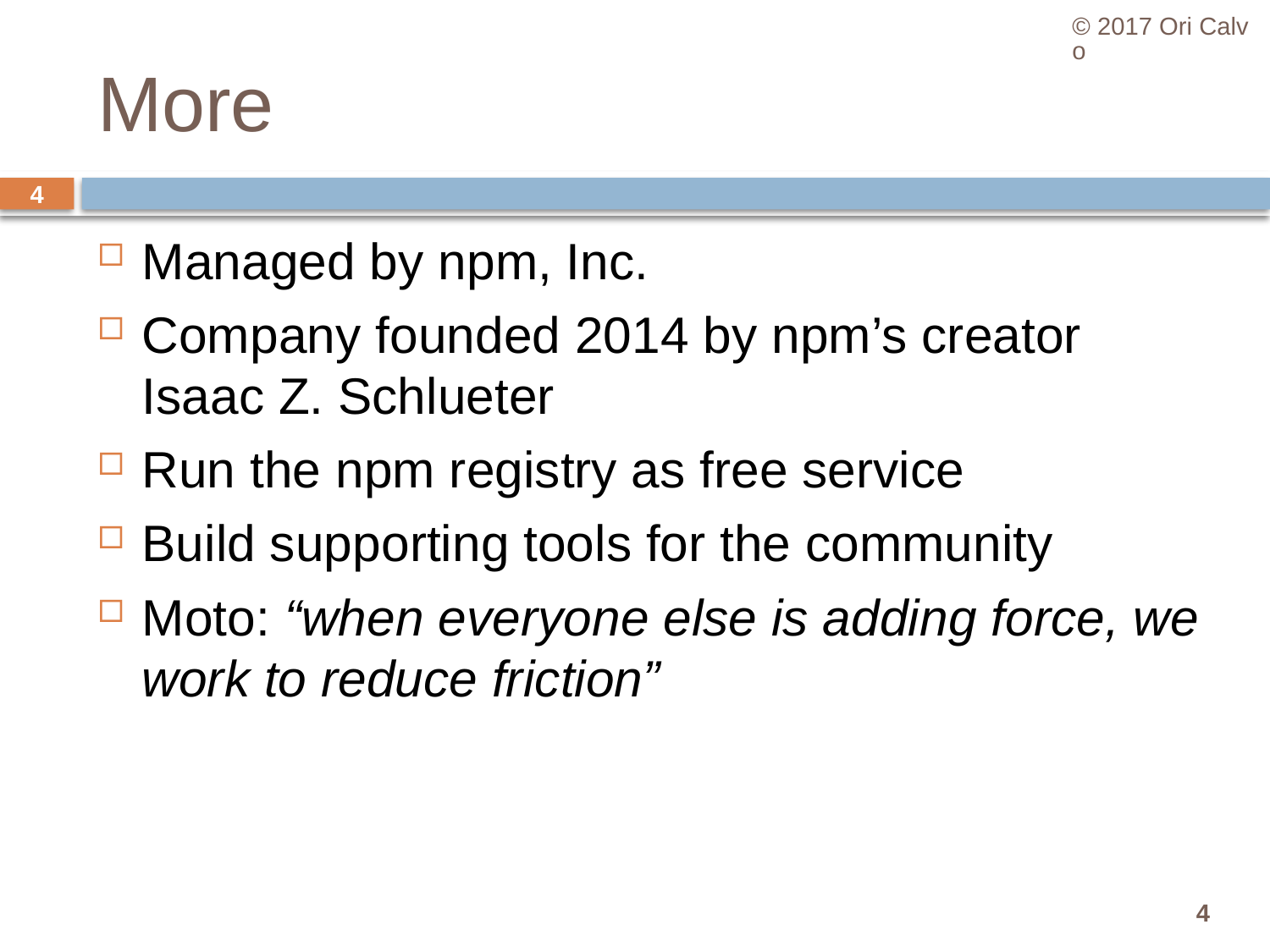

© 2017 Ori Calvo
# More
4
Managed by npm, Inc.
Company founded 2014 by npm’s creator Isaac Z. Schlueter
Run the npm registry as free service
Build supporting tools for the community
Moto: “when everyone else is adding force, we work to reduce friction”